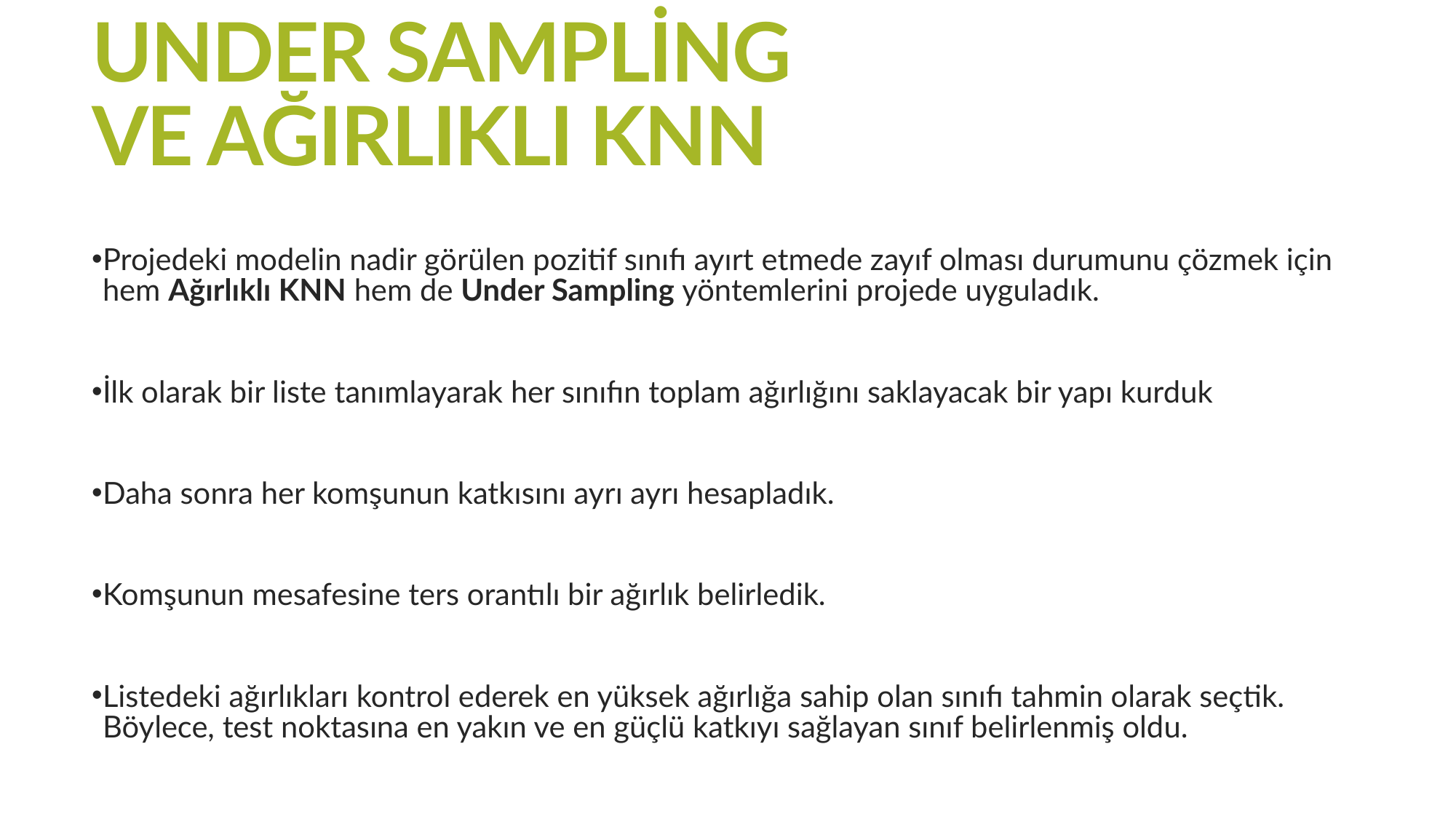

# UNDER SAMPLİNG VE AĞIRLIKLI KNN
Projedeki modelin nadir görülen pozitif sınıfı ayırt etmede zayıf olması durumunu çözmek için hem Ağırlıklı KNN hem de Under Sampling yöntemlerini projede uyguladık.

İlk olarak bir liste tanımlayarak her sınıfın toplam ağırlığını saklayacak bir yapı kurduk

Daha sonra her komşunun katkısını ayrı ayrı hesapladık.

Komşunun mesafesine ters orantılı bir ağırlık belirledik.

Listedeki ağırlıkları kontrol ederek en yüksek ağırlığa sahip olan sınıfı tahmin olarak seçtik. Böylece, test noktasına en yakın ve en güçlü katkıyı sağlayan sınıf belirlenmiş oldu.